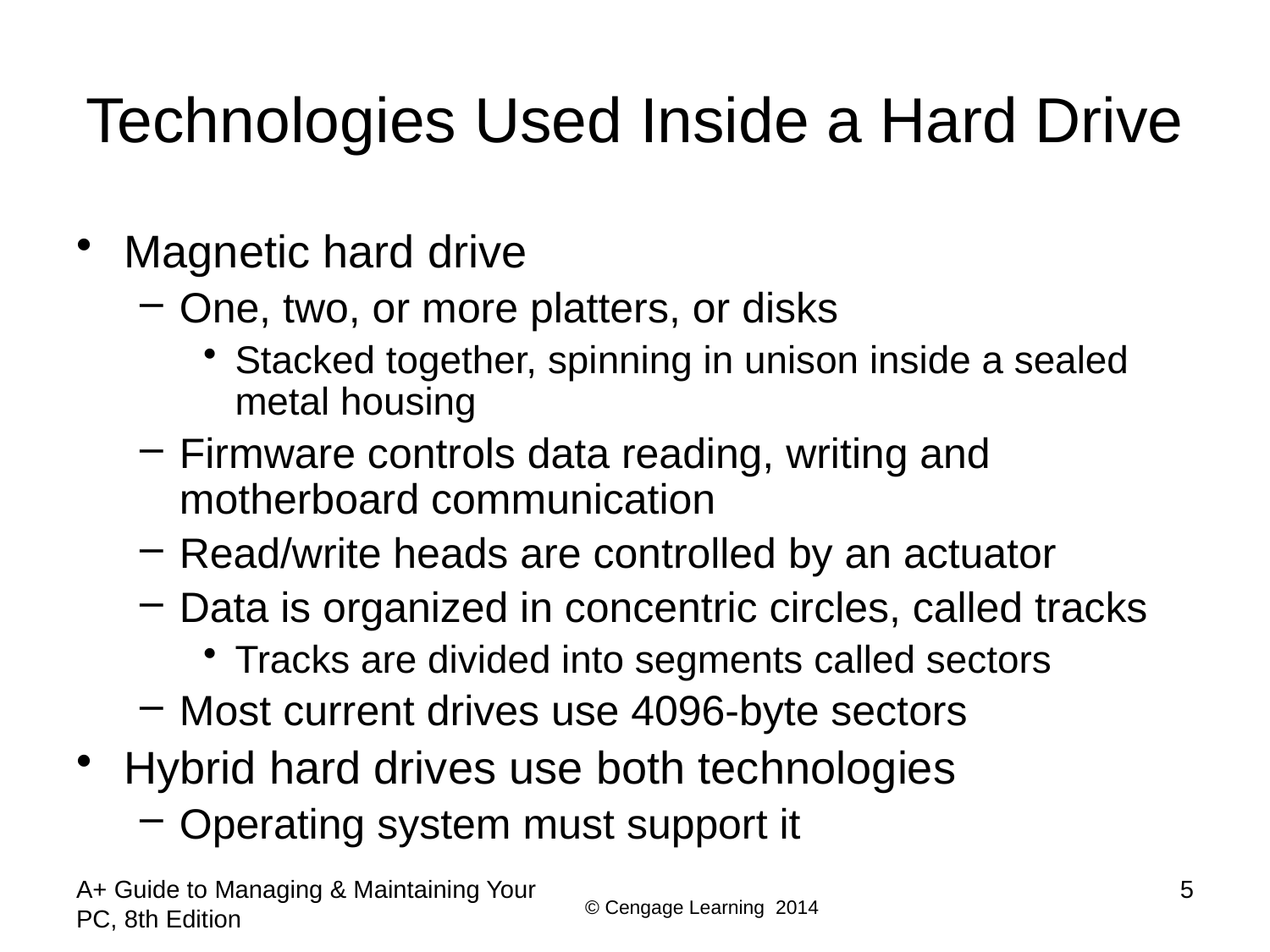

# Technologies Used Inside a Hard Drive
Magnetic hard drive
One, two, or more platters, or disks
Stacked together, spinning in unison inside a sealed metal housing
Firmware controls data reading, writing and motherboard communication
Read/write heads are controlled by an actuator
Data is organized in concentric circles, called tracks
Tracks are divided into segments called sectors
Most current drives use 4096-byte sectors
Hybrid hard drives use both technologies
Operating system must support it
A+ Guide to Managing & Maintaining Your PC, 8th Edition
5